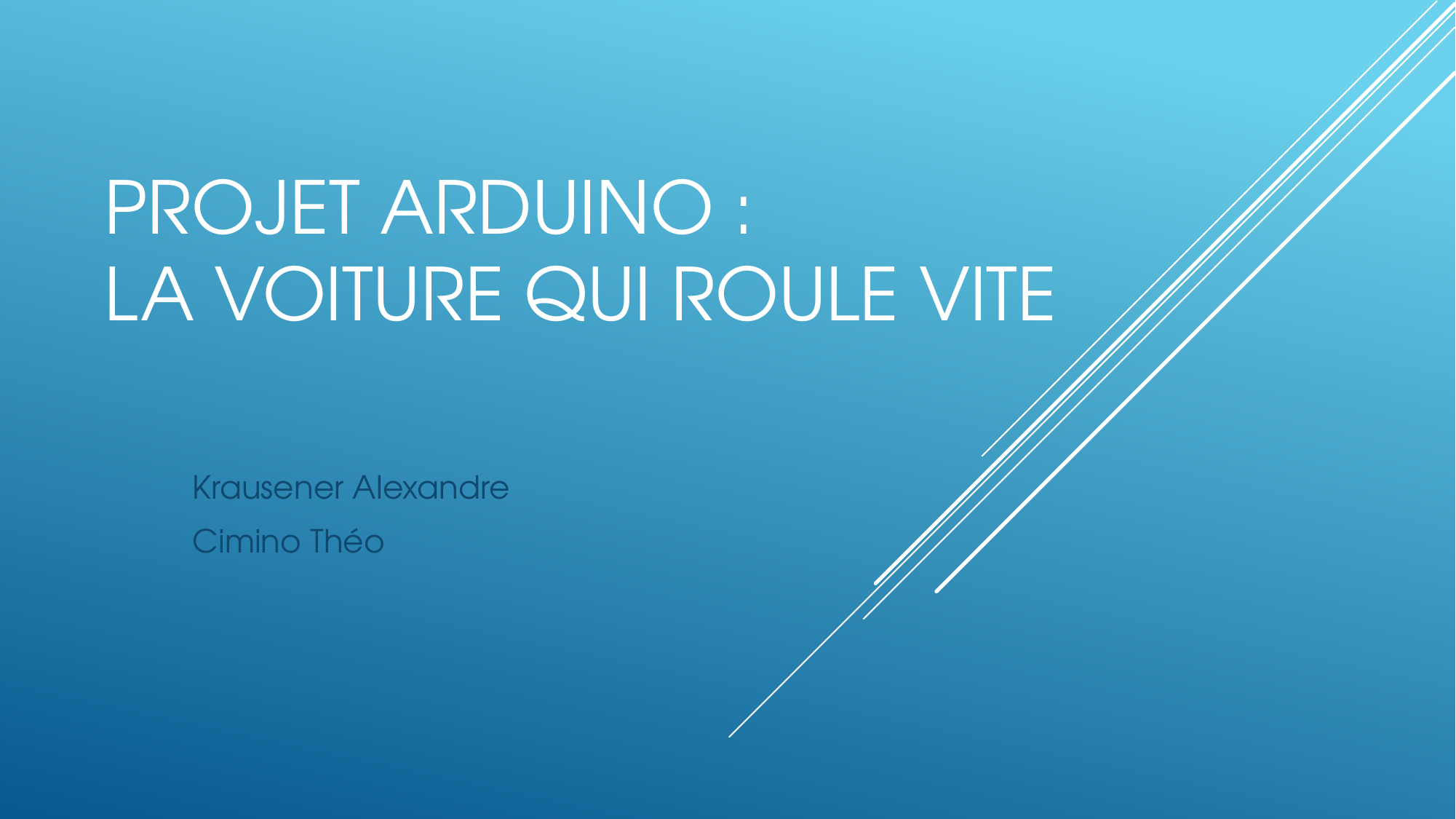

# PROJET ARDUINO : La voiture qui roule vite
Krausener Alexandre
Cimino Théo